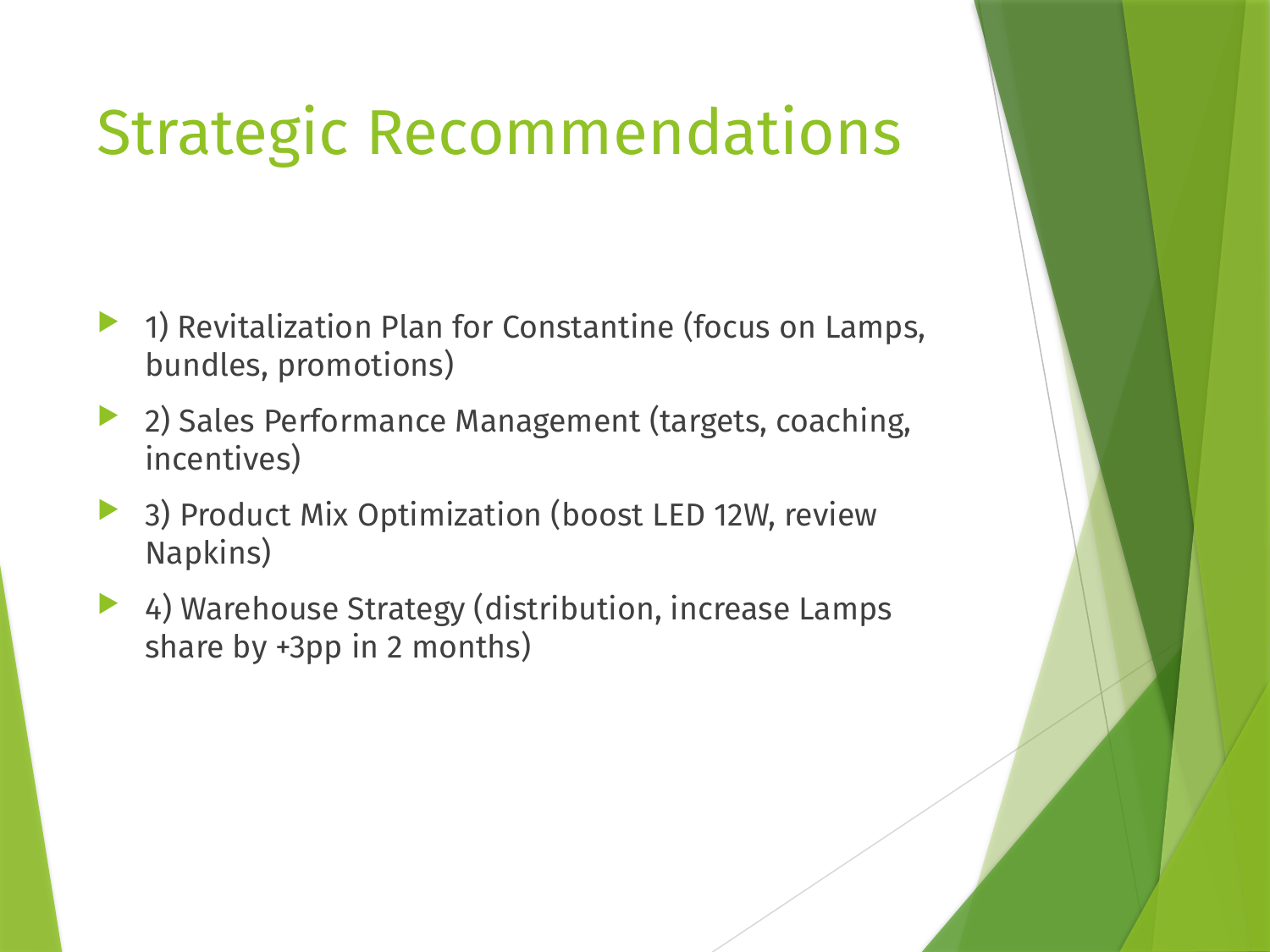

# Strategic Recommendations
1) Revitalization Plan for Constantine (focus on Lamps, bundles, promotions)
2) Sales Performance Management (targets, coaching, incentives)
3) Product Mix Optimization (boost LED 12W, review Napkins)
4) Warehouse Strategy (distribution, increase Lamps share by +3pp in 2 months)